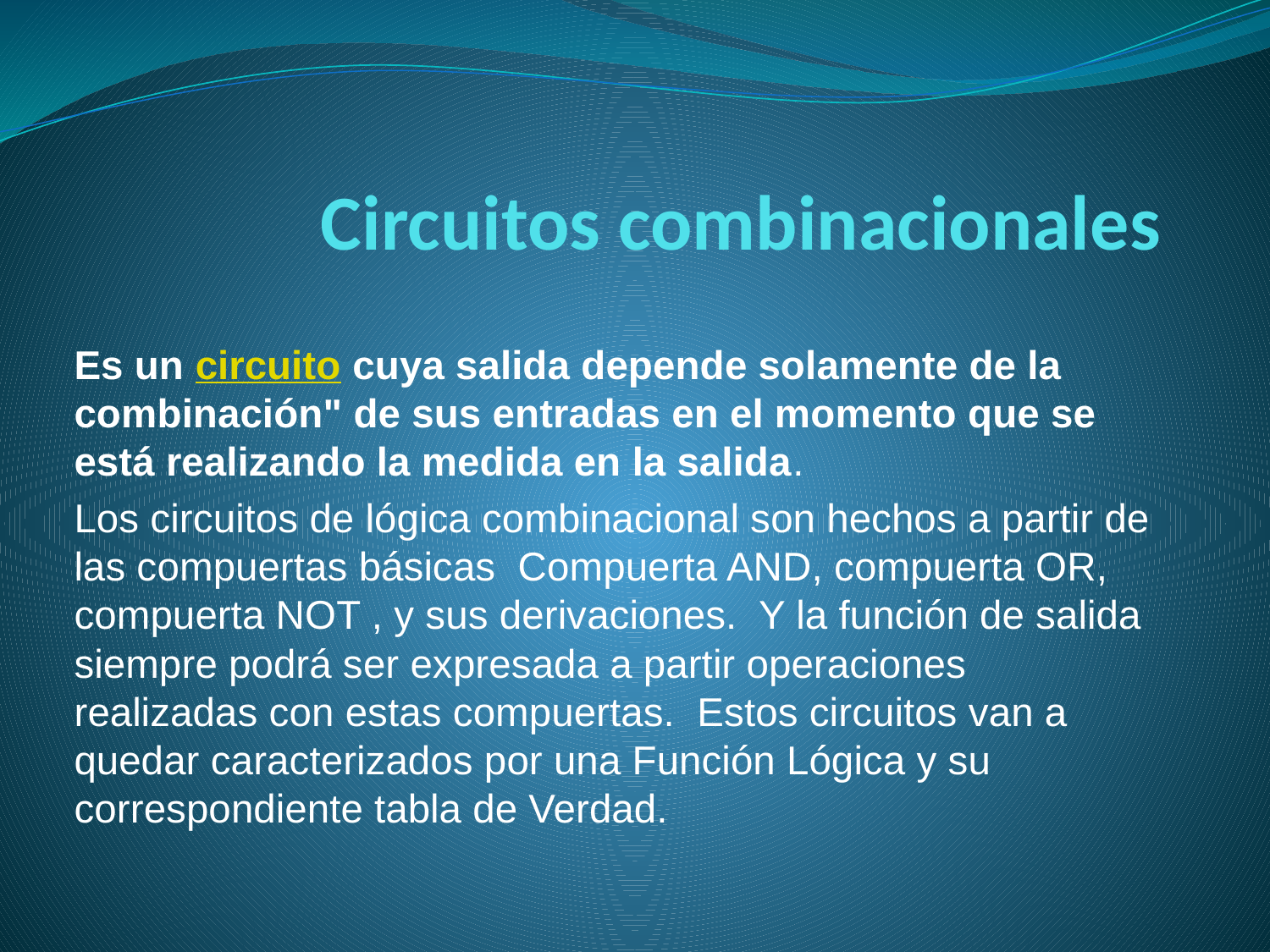

# Circuitos combinacionales

Es un circuito cuya salida depende solamente de la combinación" de sus entradas en el momento que se está realizando la medida en la salida.
Los circuitos de lógica combinacional son hechos a partir de las compuertas básicas  Compuerta AND, compuerta OR, compuerta NOT , y sus derivaciones.  Y la función de salida siempre podrá ser expresada a partir operaciones realizadas con estas compuertas.  Estos circuitos van a quedar caracterizados por una Función Lógica y su correspondiente tabla de Verdad.